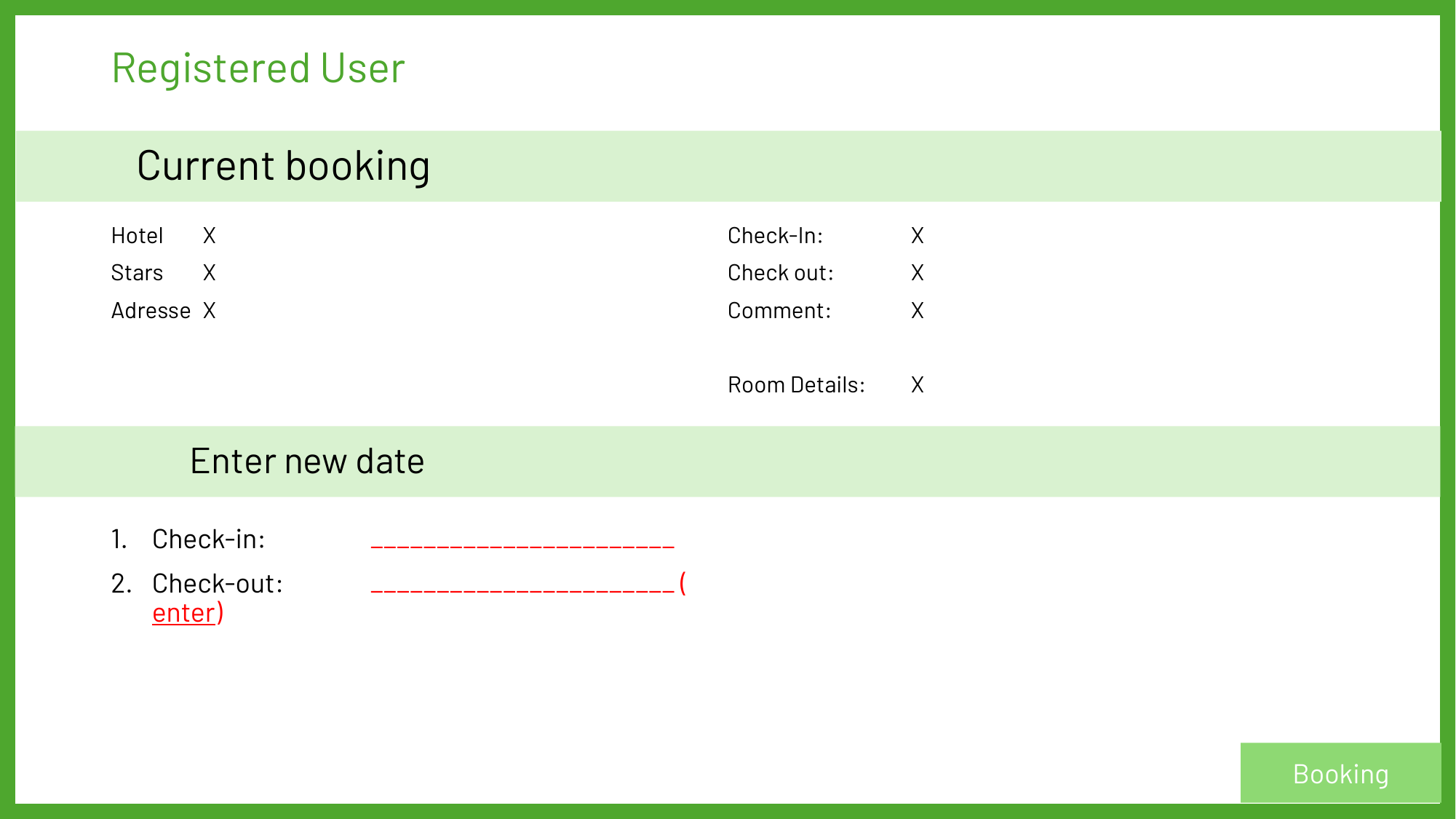

# Registered User
	Current booking
Hotel 	X
Stars 	X
Adresse 	X

Check-In:		X
Check out:	X
Comment:	X

Room Details:	X
	Enter new date
Check-in: 	_______________________
Check-out:	_______________________ (enter)